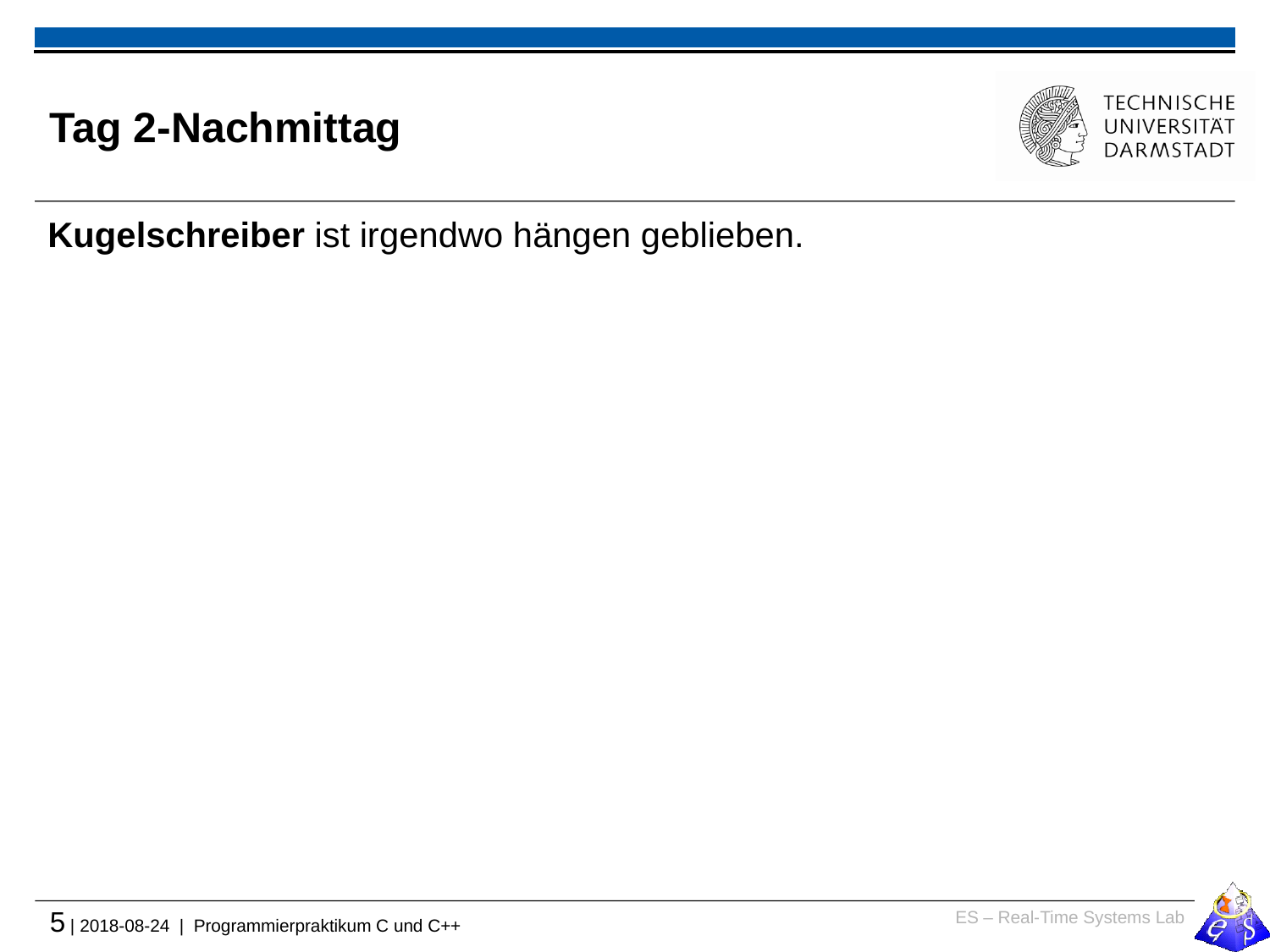

# Tag 2-Nachmittag
Kugelschreiber ist irgendwo hängen geblieben.